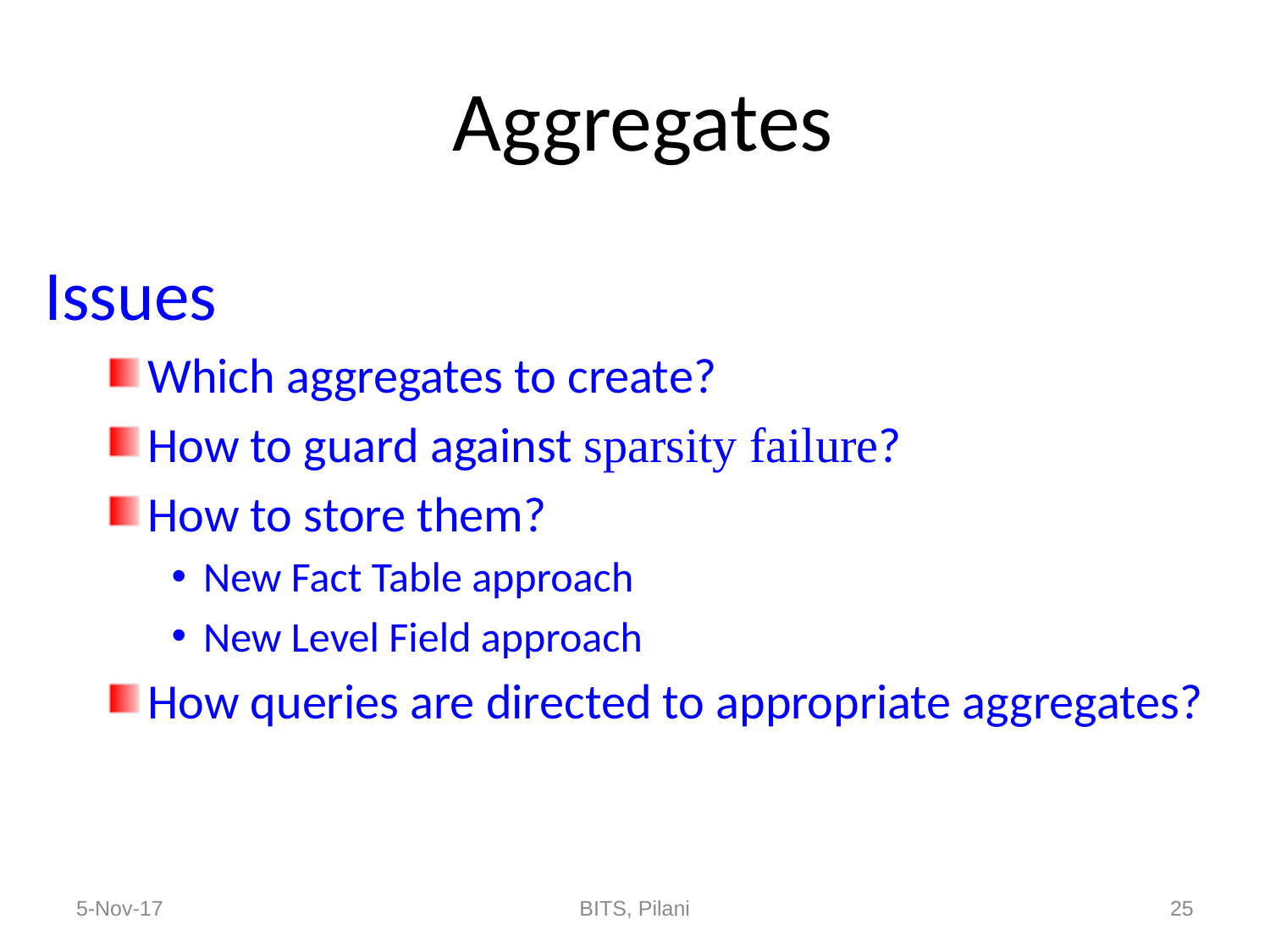

# Aggregates
Issues
Which aggregates to create?
How to guard against sparsity failure?
How to store them?
New Fact Table approach
New Level Field approach
How queries are directed to appropriate aggregates?

5-Nov-17
BITS, Pilani
25